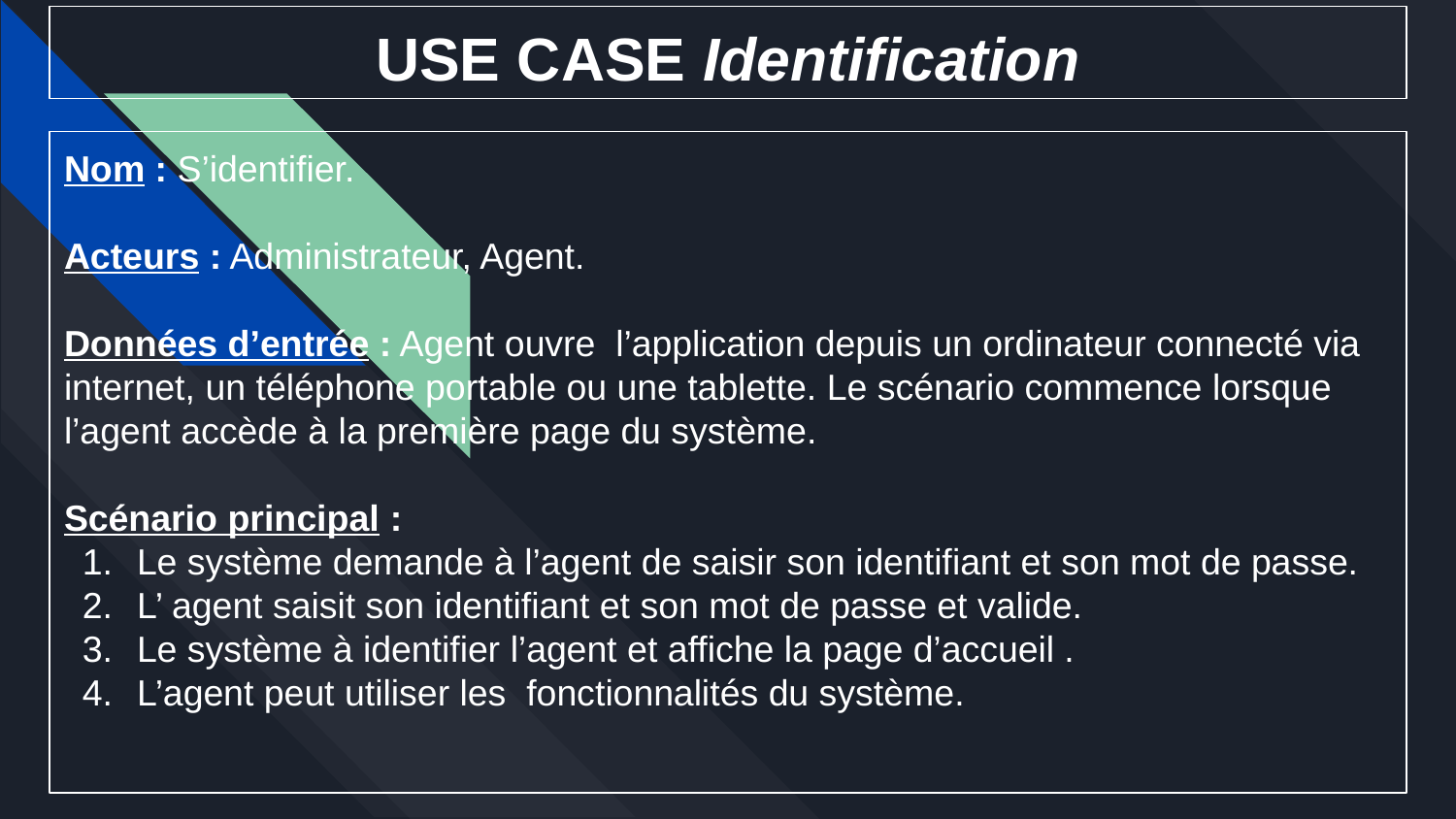

# USE CASE Identification
Nom : S’identifier.

Acteurs : Administrateur, Agent.

Données d’entrée : Agent ouvre  l’application depuis un ordinateur connecté via internet, un téléphone portable ou une tablette. Le scénario commence lorsque l’agent accède à la première page du système.

Scénario principal :
Le système demande à l’agent de saisir son identifiant et son mot de passe.
L’ agent saisit son identifiant et son mot de passe et valide.
Le système à identifier l’agent et affiche la page d’accueil .
L’agent peut utiliser les  fonctionnalités du système.